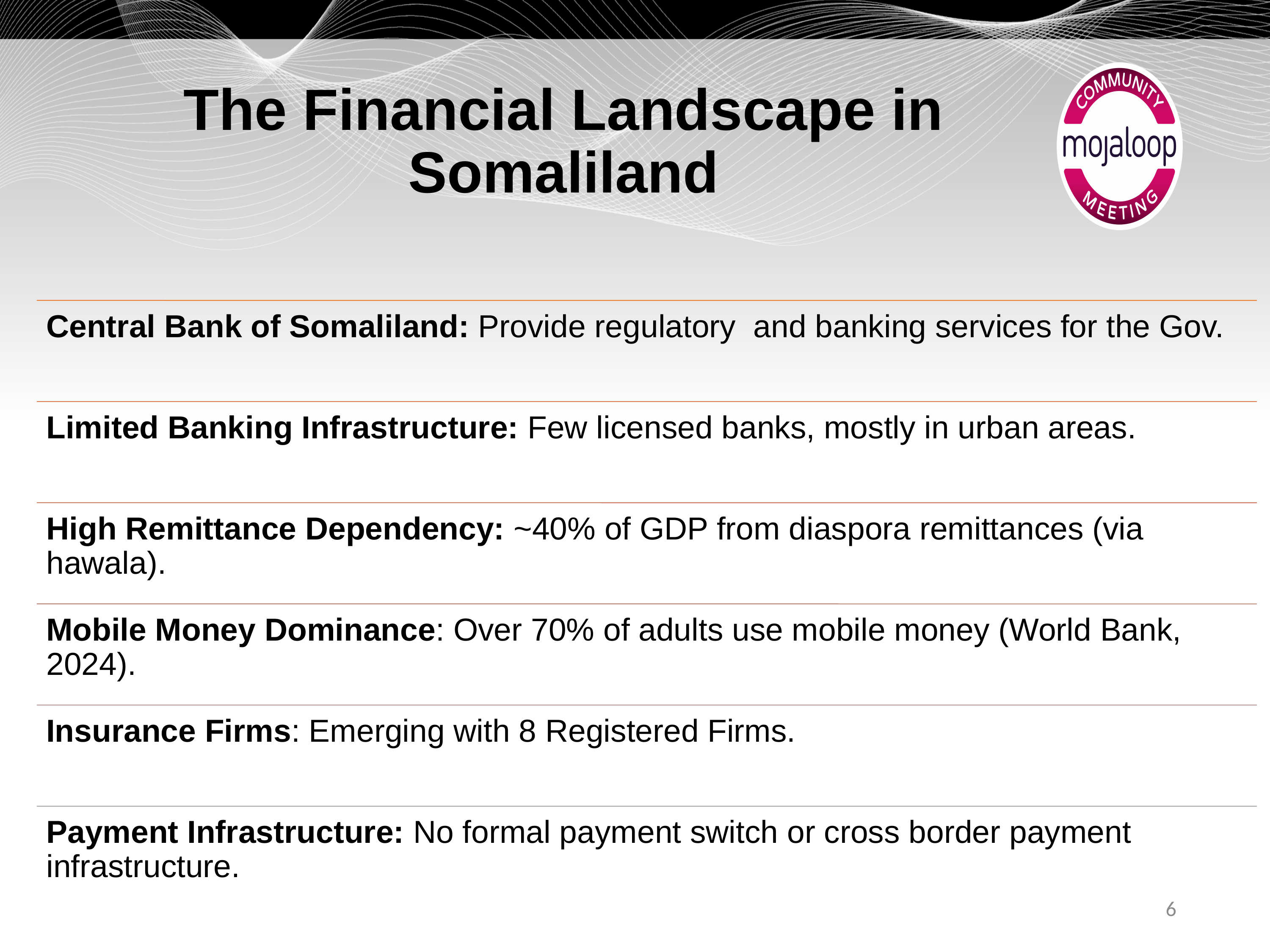

# The Financial Landscape in Somaliland
Central Bank of Somaliland: Provide regulatory  and banking services for the Gov.
Limited Banking Infrastructure: Few licensed banks, mostly in urban areas.
High Remittance Dependency: ~40% of GDP from diaspora remittances (via hawala).
Mobile Money Dominance: Over 70% of adults use mobile money (World Bank, 2024).
Insurance Firms: Emerging with 8 Registered Firms.
Payment Infrastructure: No formal payment switch or cross border payment infrastructure.
6